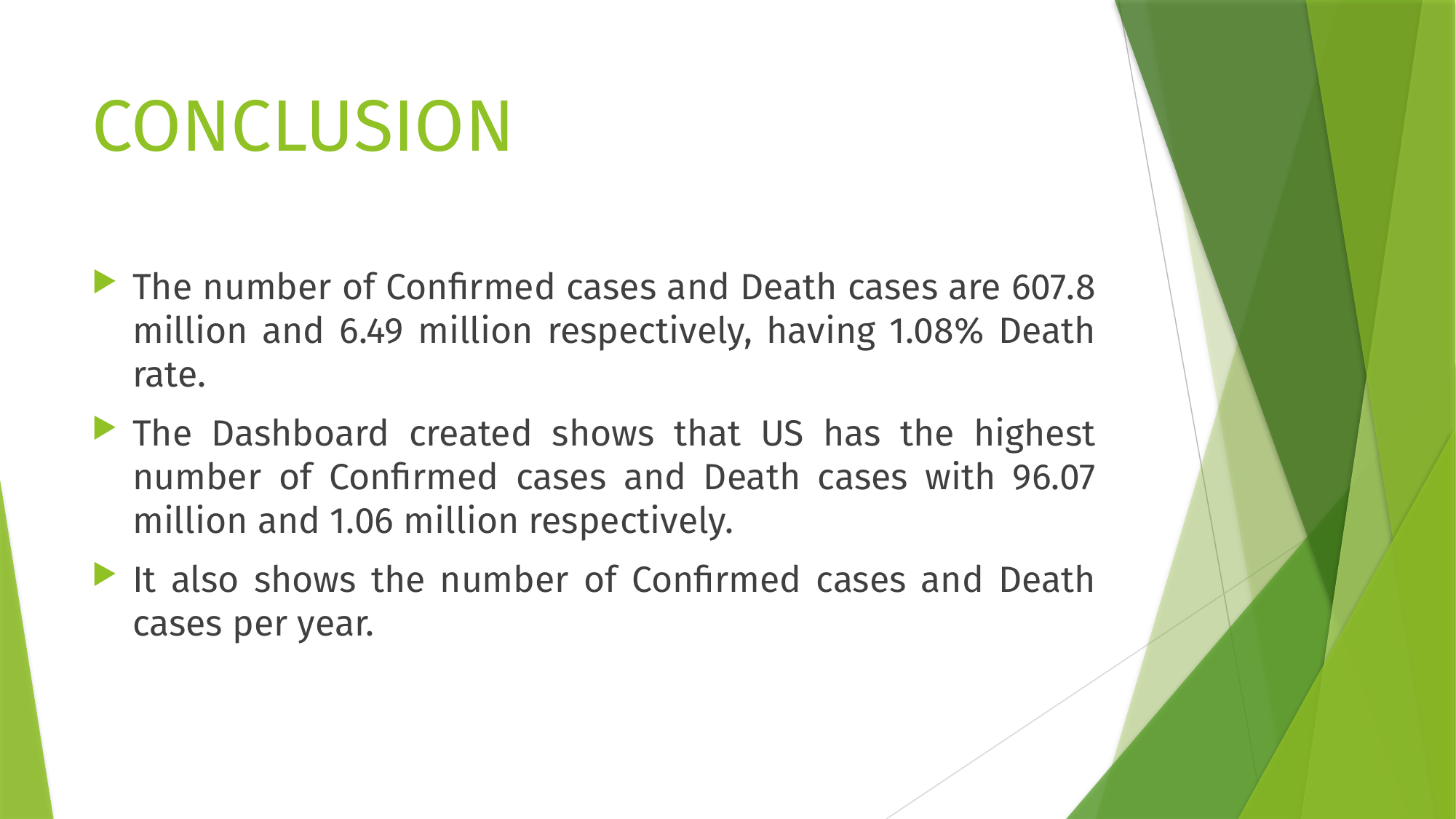

# CONCLUSION
The number of Confirmed cases and Death cases are 607.8 million and 6.49 million respectively, having 1.08% Death rate.
The Dashboard created shows that US has the highest number of Confirmed cases and Death cases with 96.07 million and 1.06 million respectively.
It also shows the number of Confirmed cases and Death cases per year.